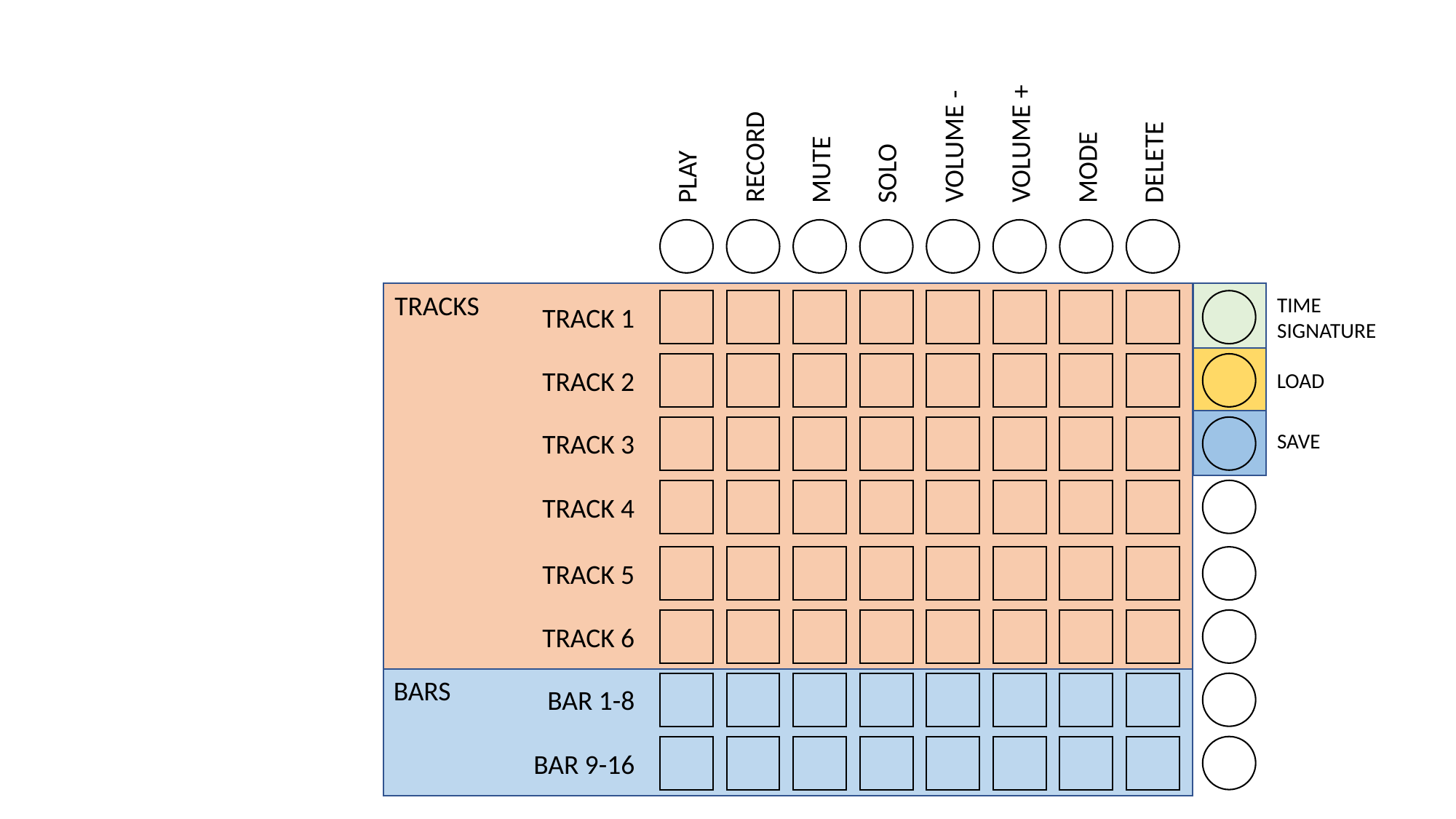

VOLUME +
VOLUME -
RECORD
DELETE
MODE
MUTE
SOLO
PLAY

TRACKS
TIME
SIGNATURE
TRACK 1

TRACK 2
LOAD

TRACK 3
SAVE
TRACK 4
TRACK 5
TRACK 6
BARS

BAR 1-8
BAR 9-16